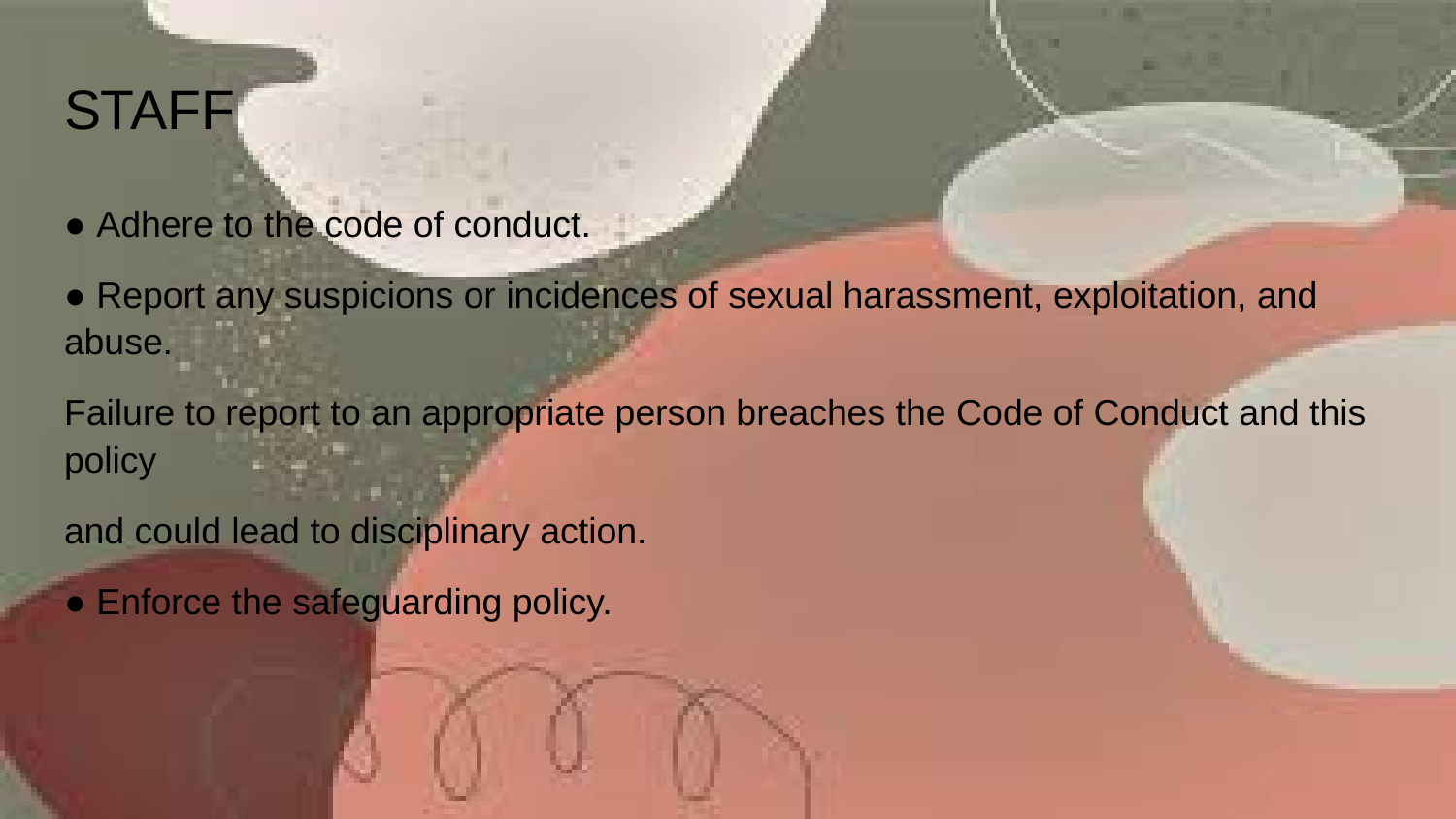

# STAFF
● Adhere to the code of conduct.
● Report any suspicions or incidences of sexual harassment, exploitation, and abuse.
Failure to report to an appropriate person breaches the Code of Conduct and this policy
and could lead to disciplinary action.
● Enforce the safeguarding policy.